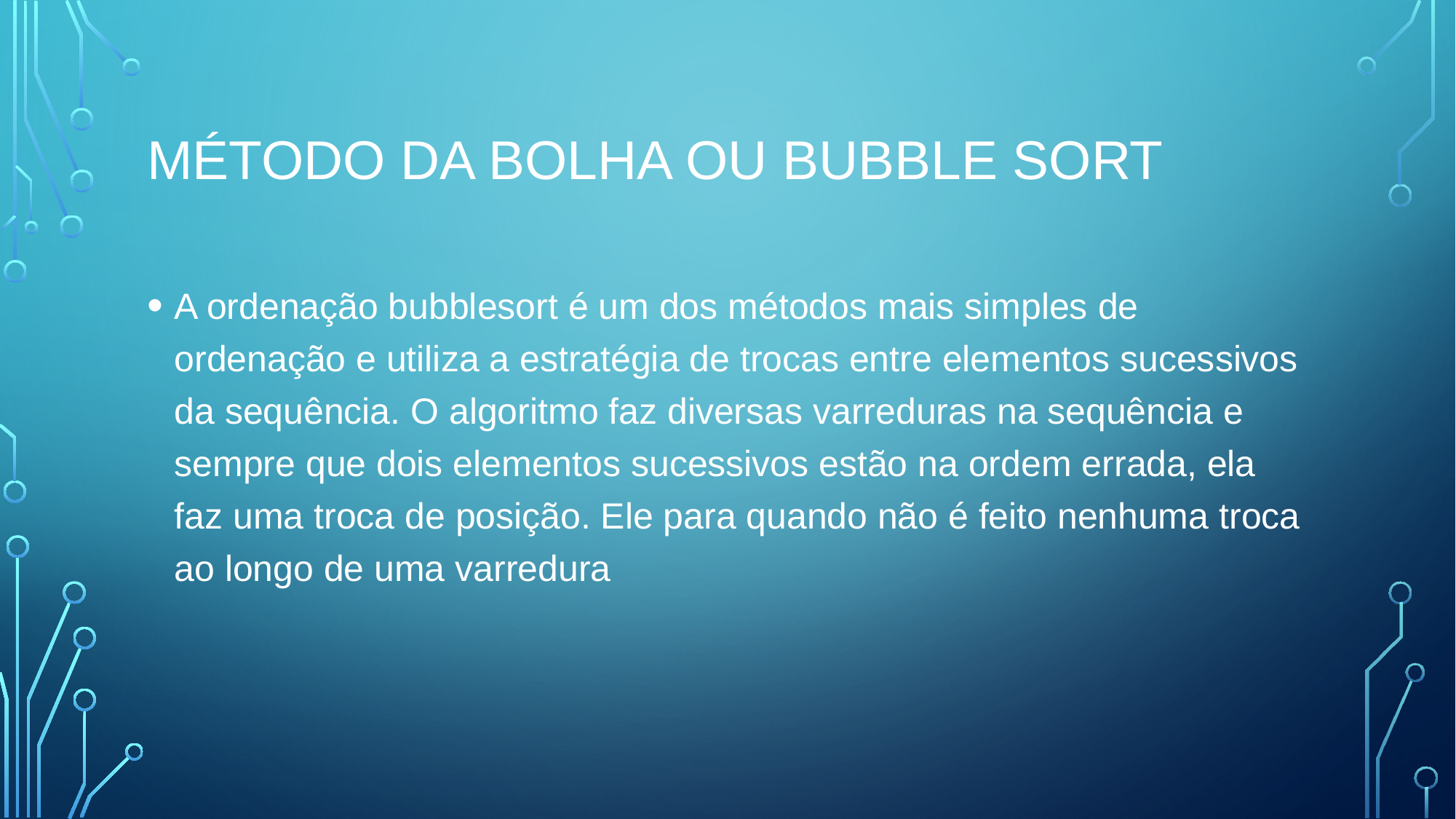

# Método da bolha ou BuBBle sort
A ordenação bubblesort é um dos métodos mais simples de ordenação e utiliza a estratégia de trocas entre elementos sucessivos da sequência. O algoritmo faz diversas varreduras na sequência e sempre que dois elementos sucessivos estão na ordem errada, ela faz uma troca de posição. Ele para quando não é feito nenhuma troca ao longo de uma varredura